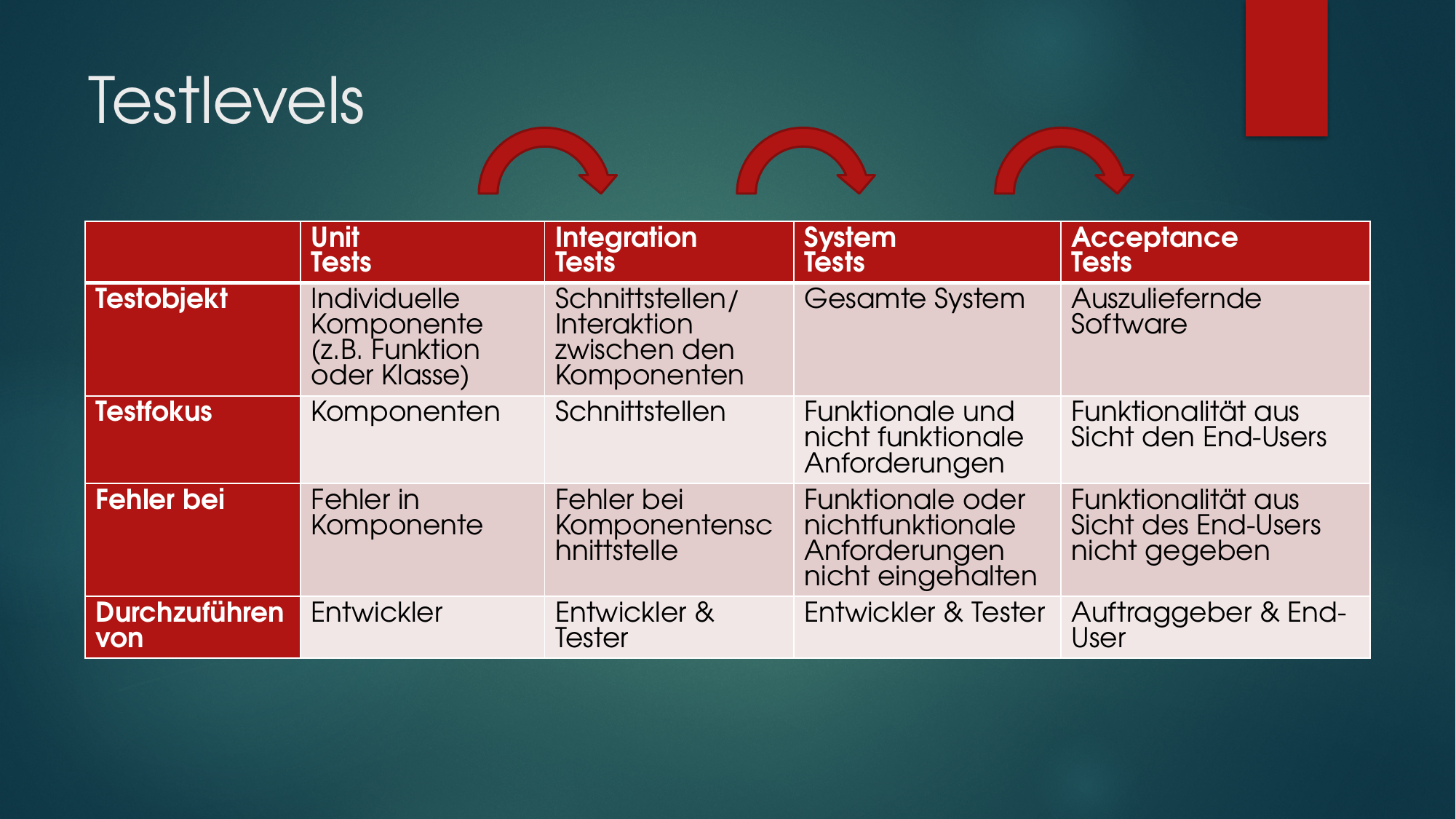

# Testlevels

|  | Unit Tests | Integration Tests | System Tests | Acceptance Tests |
| --- | --- | --- | --- | --- |
| Testobjekt | Individuelle Komponente (z.B. Funktion oder Klasse) | Schnittstellen/Interaktion zwischen den Komponenten | Gesamte System | Auszuliefernde Software |
| Testfokus | Komponenten | Schnittstellen | Funktionale und nicht funktionale Anforderungen | Funktionalität aus Sicht den End-Users |
| Fehler bei | Fehler in Komponente | Fehler bei Komponentenschnittstelle | Funktionale oder nichtfunktionale Anforderungen nicht eingehalten | Funktionalität aus Sicht des End-Users nicht gegeben |
| Durchzuführen von | Entwickler | Entwickler & Tester | Entwickler & Tester | Auftraggeber & End-User |